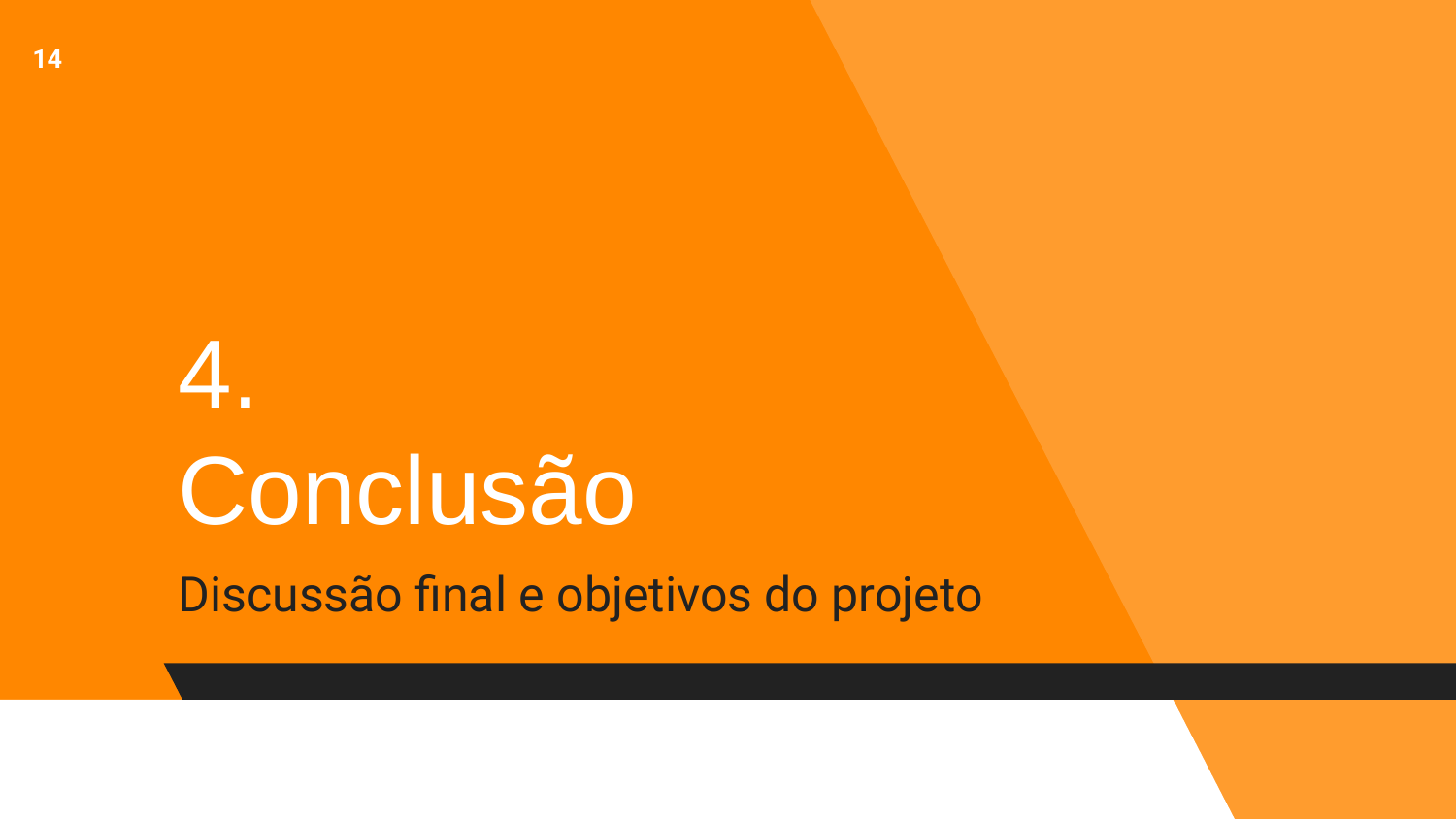

14
# 4.
Conclusão
Discussão final e objetivos do projeto